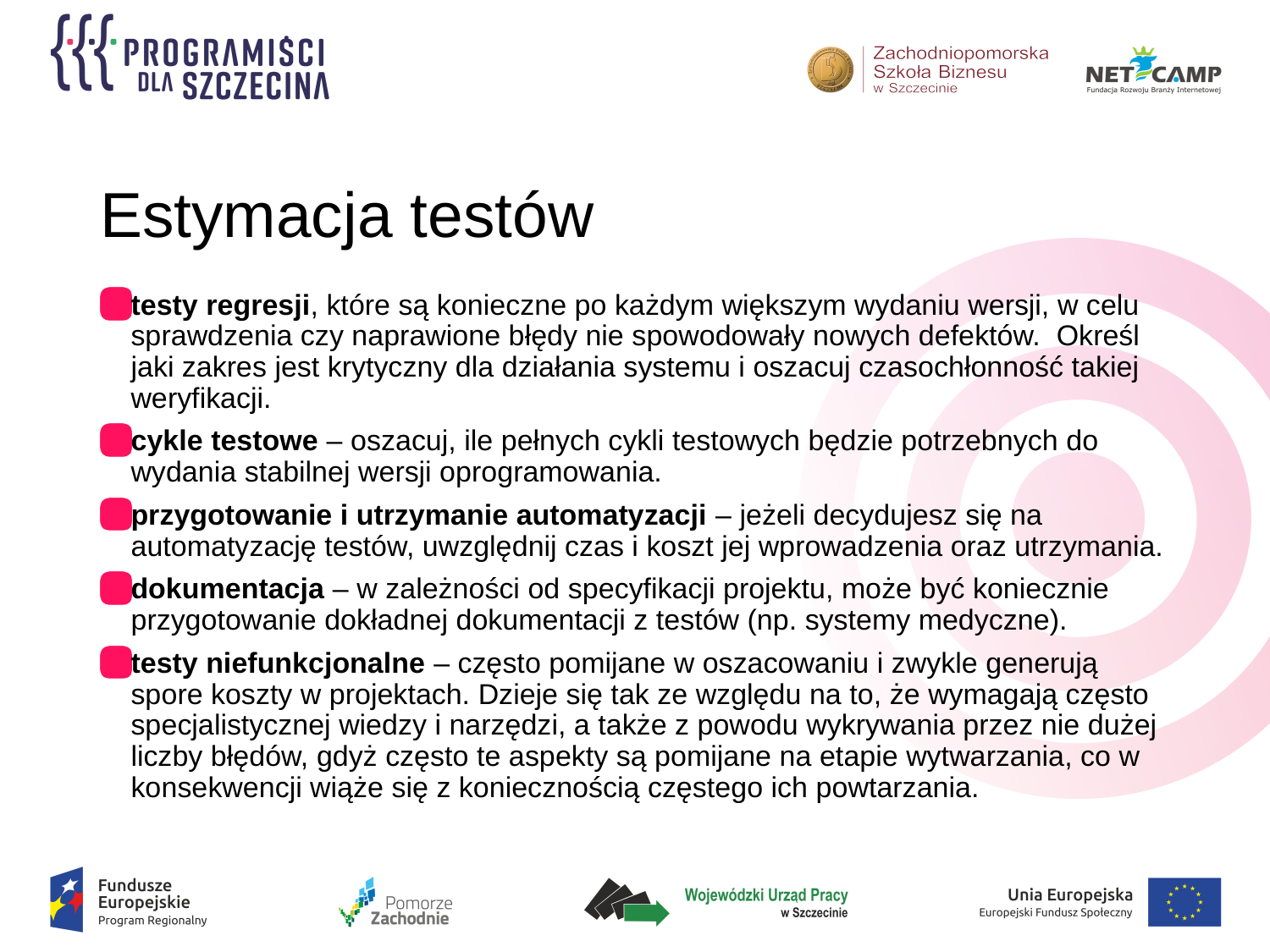

# Estymacja testów
testy regresji, które są konieczne po każdym większym wydaniu wersji, w celu sprawdzenia czy naprawione błędy nie spowodowały nowych defektów.  Określ jaki zakres jest krytyczny dla działania systemu i oszacuj czasochłonność takiej weryfikacji.
cykle testowe – oszacuj, ile pełnych cykli testowych będzie potrzebnych do wydania stabilnej wersji oprogramowania.
przygotowanie i utrzymanie automatyzacji – jeżeli decydujesz się na automatyzację testów, uwzględnij czas i koszt jej wprowadzenia oraz utrzymania.
dokumentacja – w zależności od specyfikacji projektu, może być koniecznie przygotowanie dokładnej dokumentacji z testów (np. systemy medyczne).
testy niefunkcjonalne – często pomijane w oszacowaniu i zwykle generują spore koszty w projektach. Dzieje się tak ze względu na to, że wymagają często specjalistycznej wiedzy i narzędzi, a także z powodu wykrywania przez nie dużej liczby błędów, gdyż często te aspekty są pomijane na etapie wytwarzania, co w konsekwencji wiąże się z koniecznością częstego ich powtarzania.